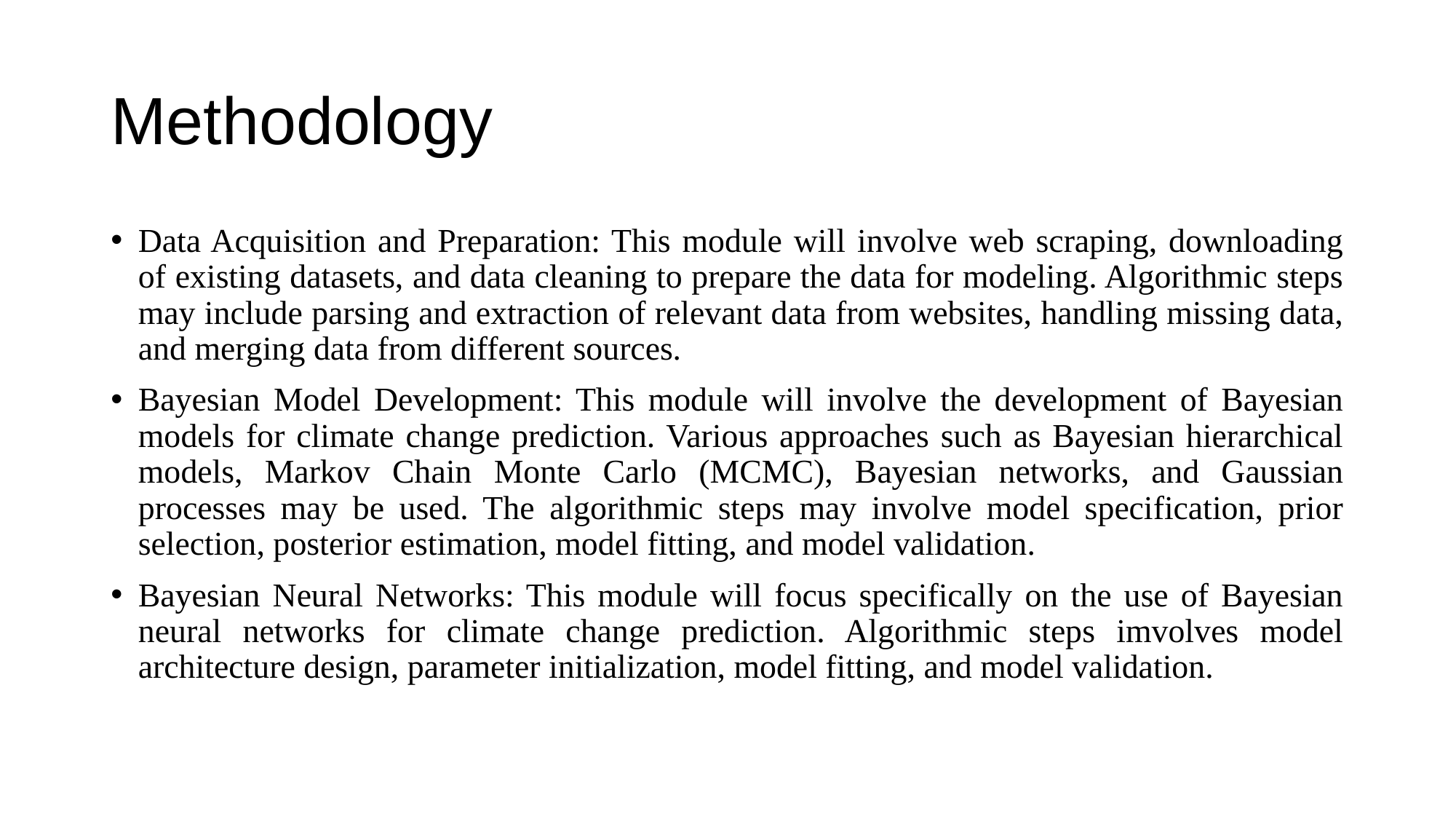

# Methodology
Data Acquisition and Preparation: This module will involve web scraping, downloading of existing datasets, and data cleaning to prepare the data for modeling. Algorithmic steps may include parsing and extraction of relevant data from websites, handling missing data, and merging data from different sources.
Bayesian Model Development: This module will involve the development of Bayesian models for climate change prediction. Various approaches such as Bayesian hierarchical models, Markov Chain Monte Carlo (MCMC), Bayesian networks, and Gaussian processes may be used. The algorithmic steps may involve model specification, prior selection, posterior estimation, model fitting, and model validation.
Bayesian Neural Networks: This module will focus specifically on the use of Bayesian neural networks for climate change prediction. Algorithmic steps imvolves model architecture design, parameter initialization, model fitting, and model validation.